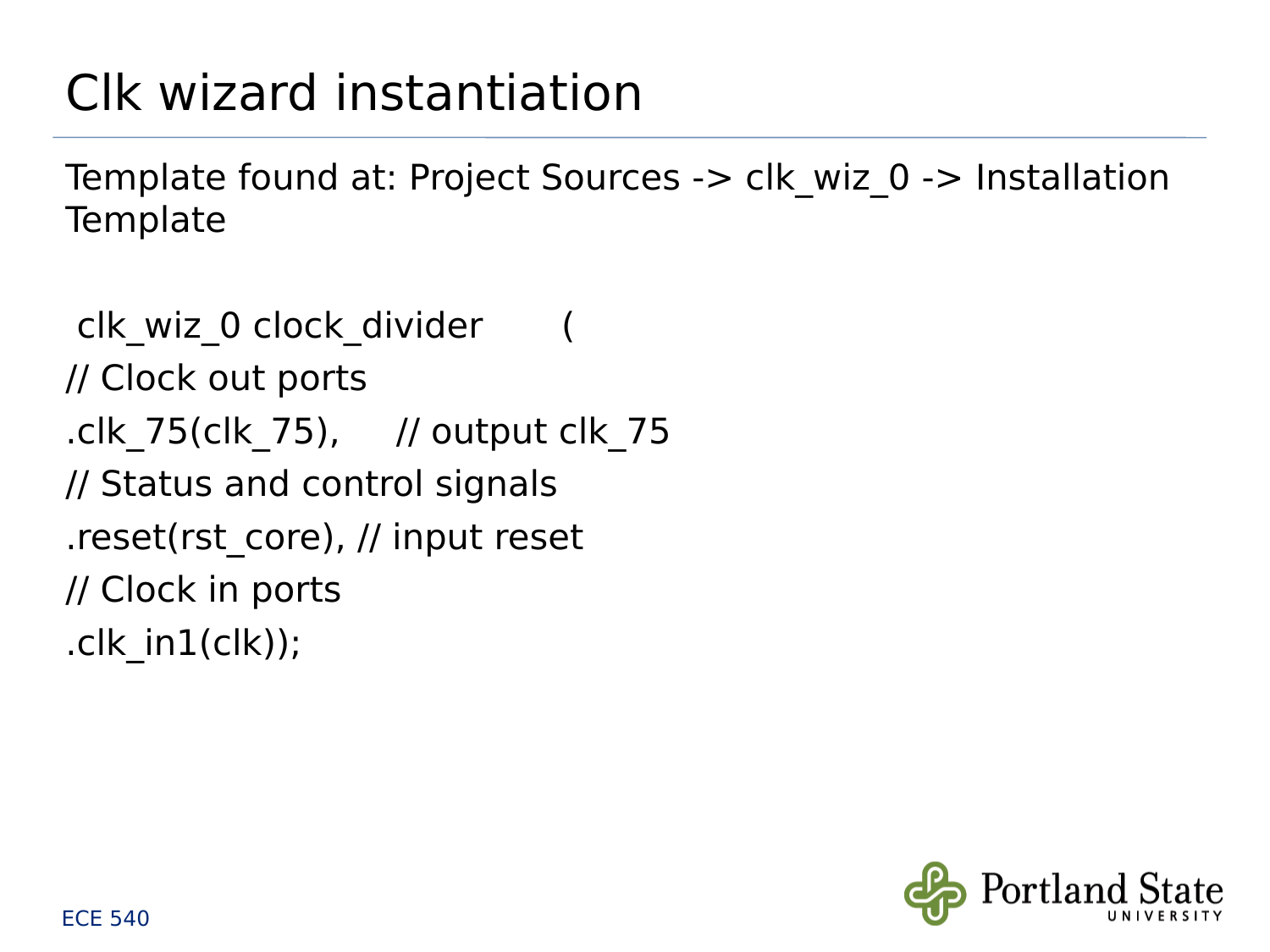

# Clk wizard instantiation
Template found at: Project Sources -> clk_wiz_0 -> Installation Template

 clk_wiz_0 clock_divider       (
// Clock out ports
.clk_75(clk_75),     // output clk_75
// Status and control signals
.reset(rst_core), // input reset
// Clock in ports
.clk_in1(clk));